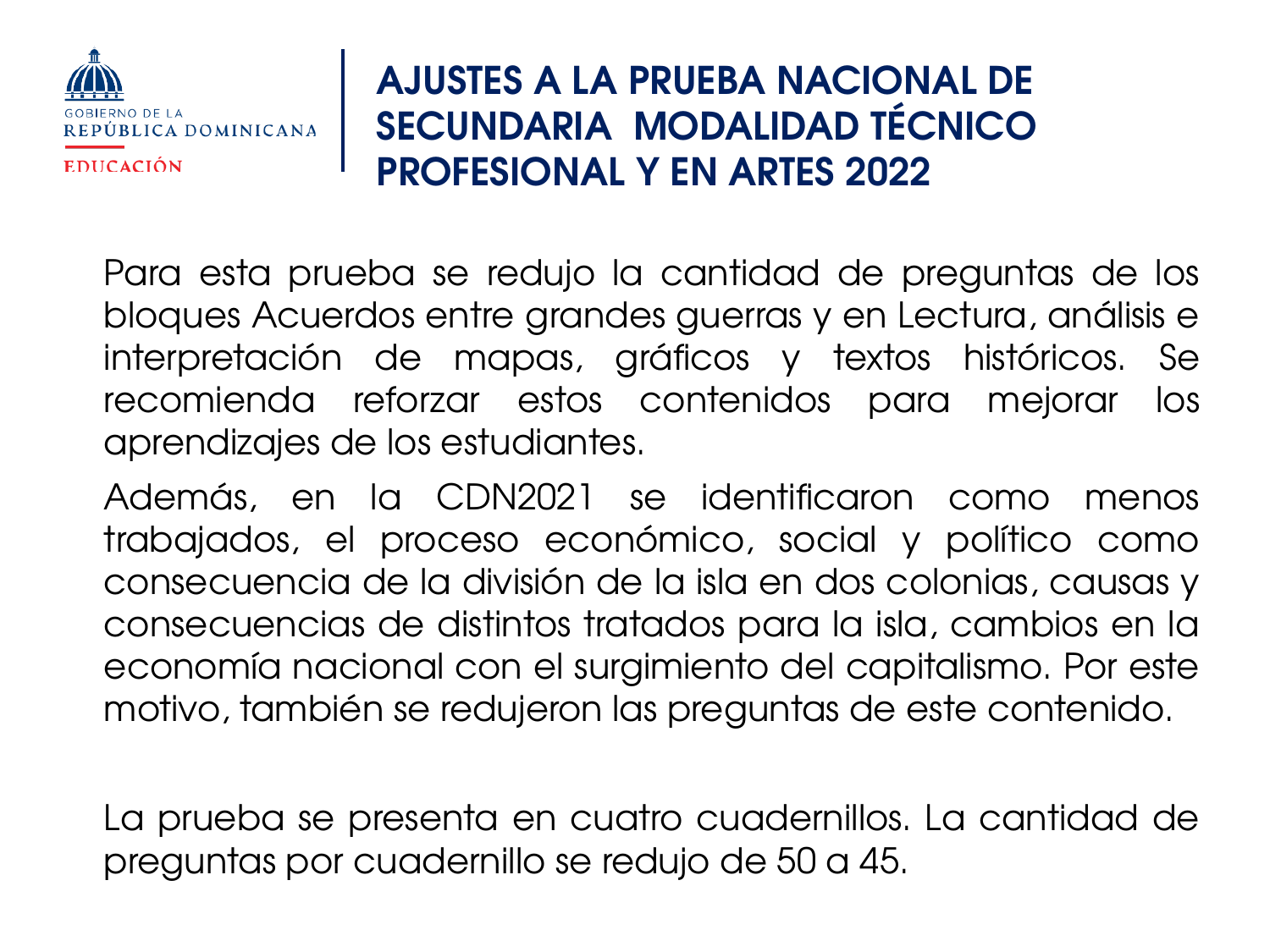

# AJUSTES A LA PRUEBA NACIONAL DE SECUNDARIA  MODALIDAD TÉCNICO PROFESIONAL Y EN ARTES 2022
Para esta prueba se redujo la cantidad de preguntas de los bloques Acuerdos entre grandes guerras y en Lectura, análisis e interpretación de mapas, gráficos y textos históricos. Se recomienda reforzar estos contenidos para mejorar los aprendizajes de los estudiantes.
Además, en la CDN2021 se identificaron como menos trabajados, el proceso económico, social y político como consecuencia de la división de la isla en dos colonias, causas y consecuencias de distintos tratados para la isla, cambios en la economía nacional con el surgimiento del capitalismo. Por este motivo, también se redujeron las preguntas de este contenido.

La prueba se presenta en cuatro cuadernillos. La cantidad de preguntas por cuadernillo se redujo de 50 a 45.